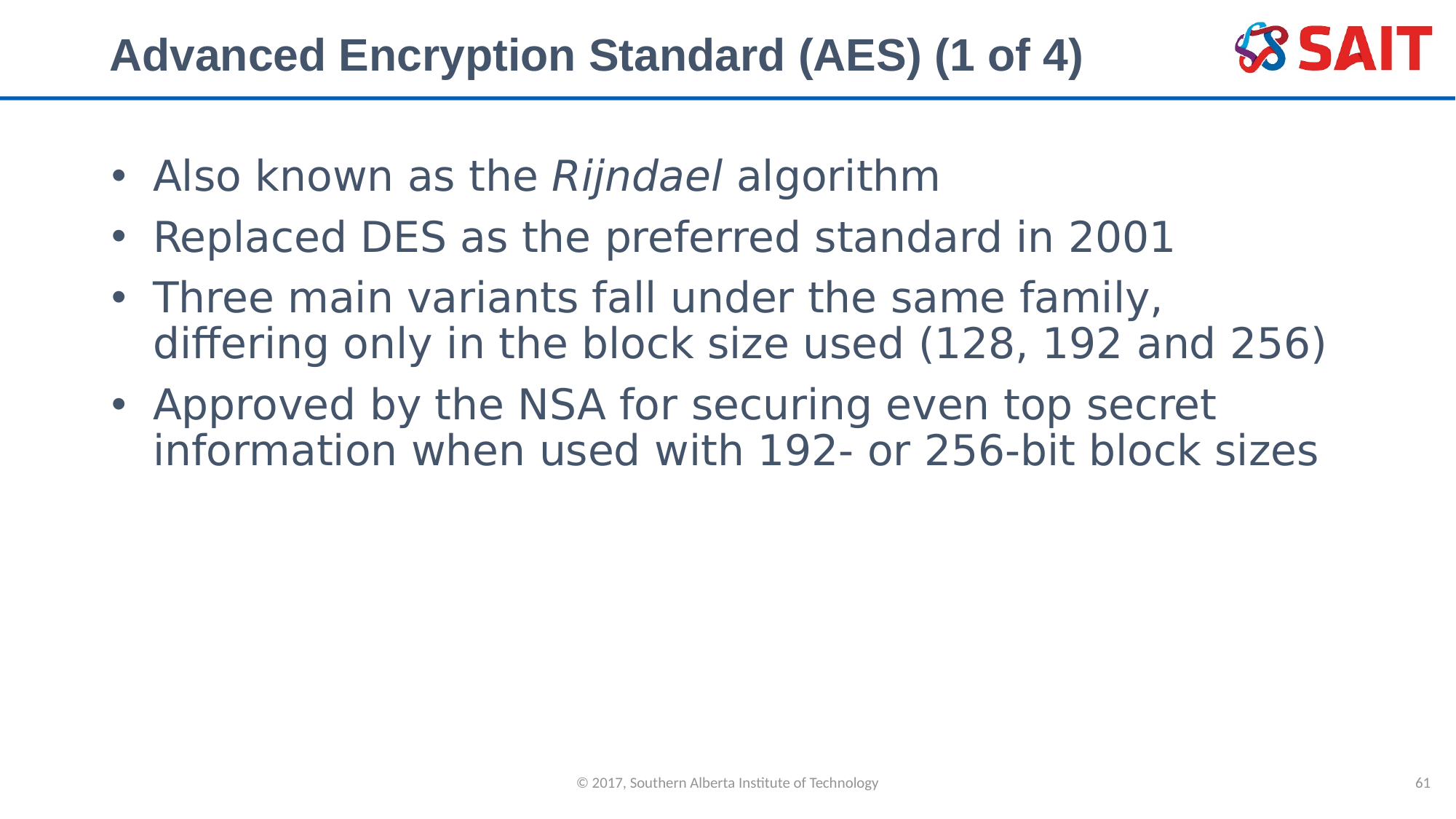

# Advanced Encryption Standard (AES) (1 of 4)
Also known as the Rijndael algorithm
Replaced DES as the preferred standard in 2001
Three main variants fall under the same family, differing only in the block size used (128, 192 and 256)
Approved by the NSA for securing even top secret information when used with 192- or 256-bit block sizes